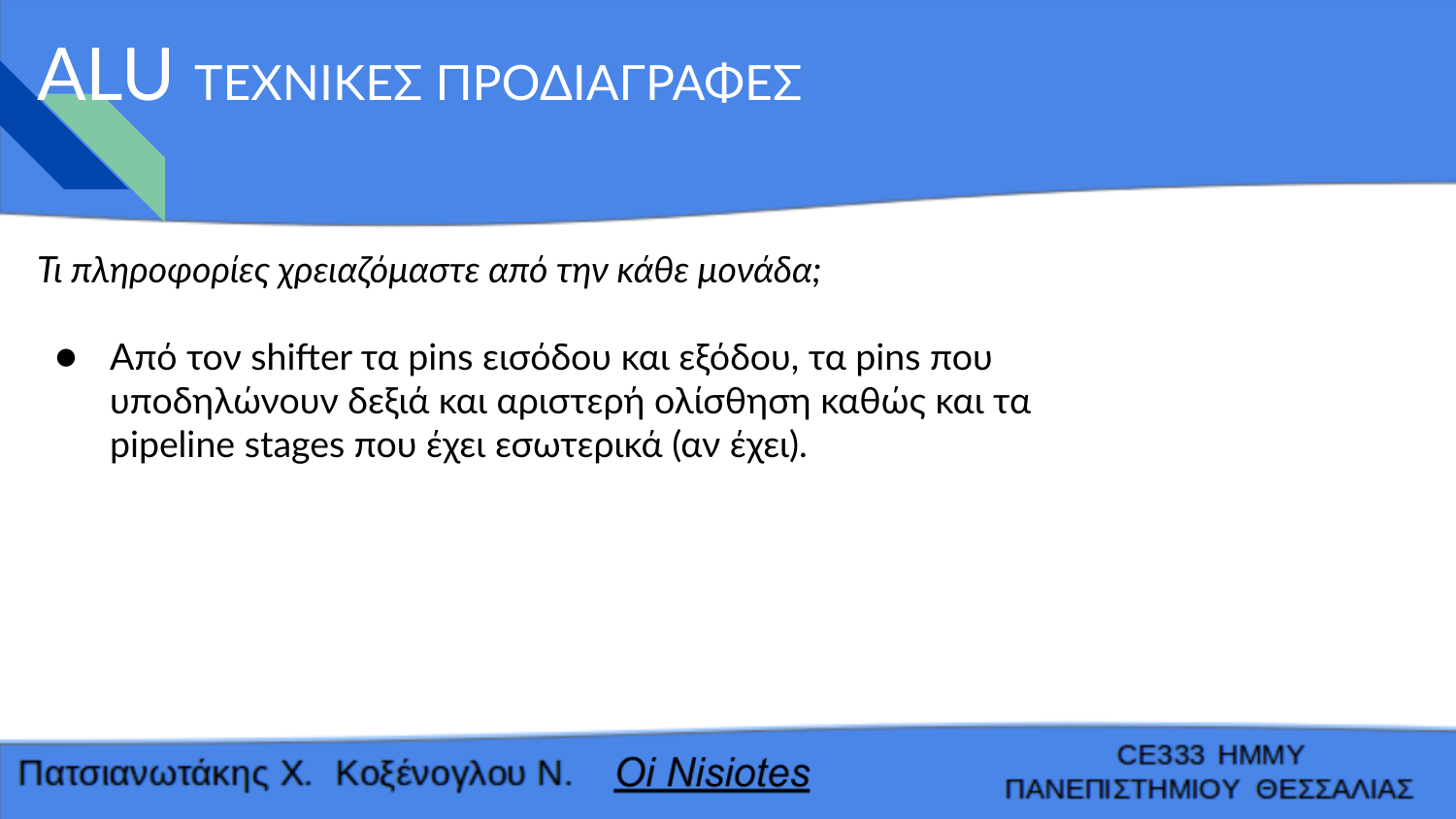

# ALU ΤΕΧΝΙΚΕΣ ΠΡΟΔΙΑΓΡΑΦΕΣ

Τι πληροφορίες χρειαζόμαστε από την κάθε μονάδα;

Από τον shifter τα pins εισόδου και εξόδου, τα pins που υποδηλώνουν δεξιά και αριστερή ολίσθηση καθώς και τα pipeline stages που έχει εσωτερικά (αν έχει).